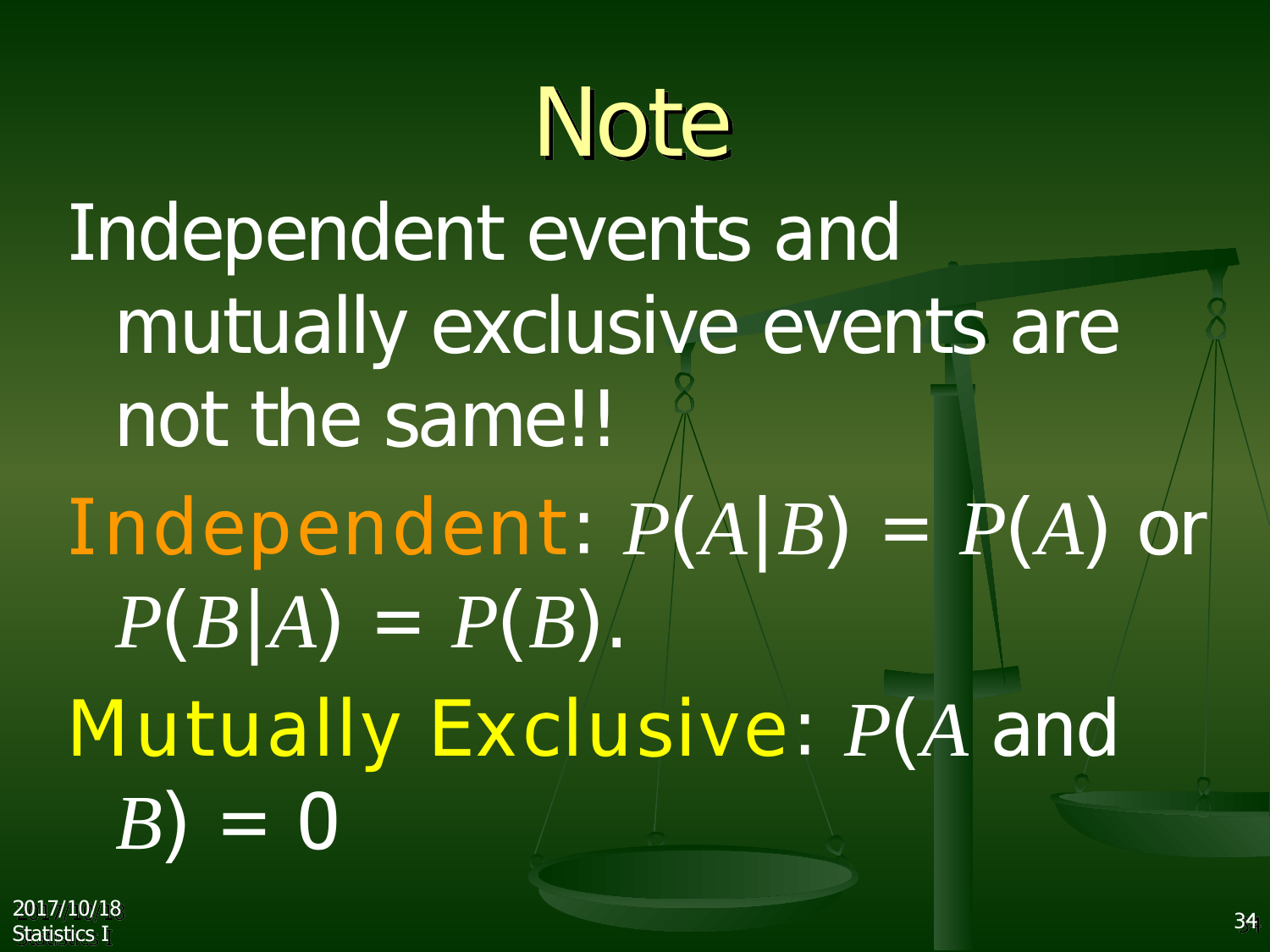

# Note
Independent events and mutually exclusive events are not the same!!
Independent: P(A|B) = P(A) or P(B|A) = P(B).
Mutually Exclusive: P(A and B) = 0
2017/10/18
Statistics I
34